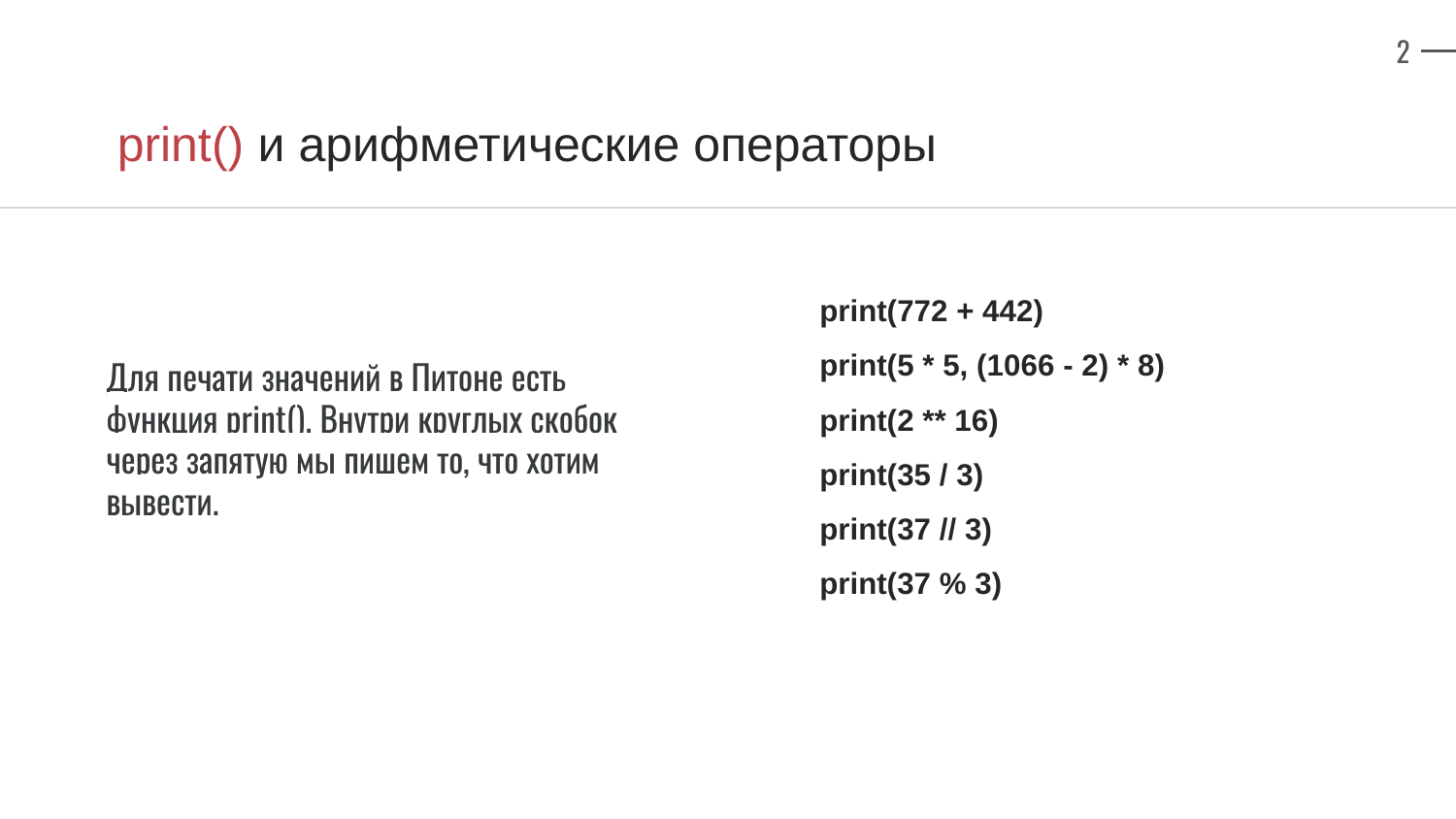

print() и арифметические операторы
print(772 + 442)
print(5 * 5, (1066 - 2) * 8)
print(2 ** 16)
print(35 / 3)
print(37 // 3)
print(37 % 3)
Для печати значений в Питоне есть функция print(). Внутри круглых скобок через запятую мы пишем то, что хотим вывести.